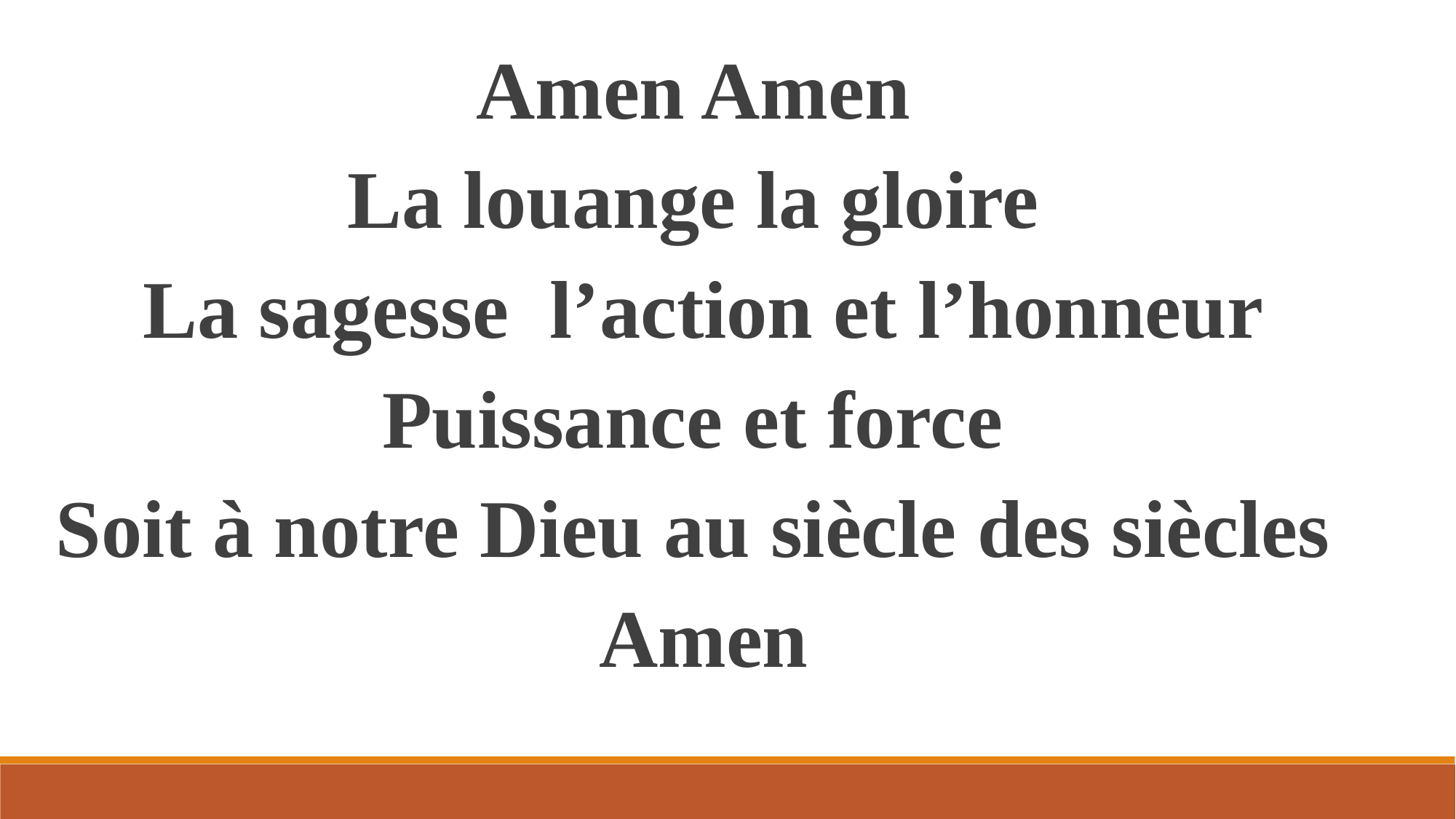

Amen Amen
La louange la gloire
La sagesse  l’action et l’honneur
Puissance et force
Soit à notre Dieu au siècle des siècles
Amen